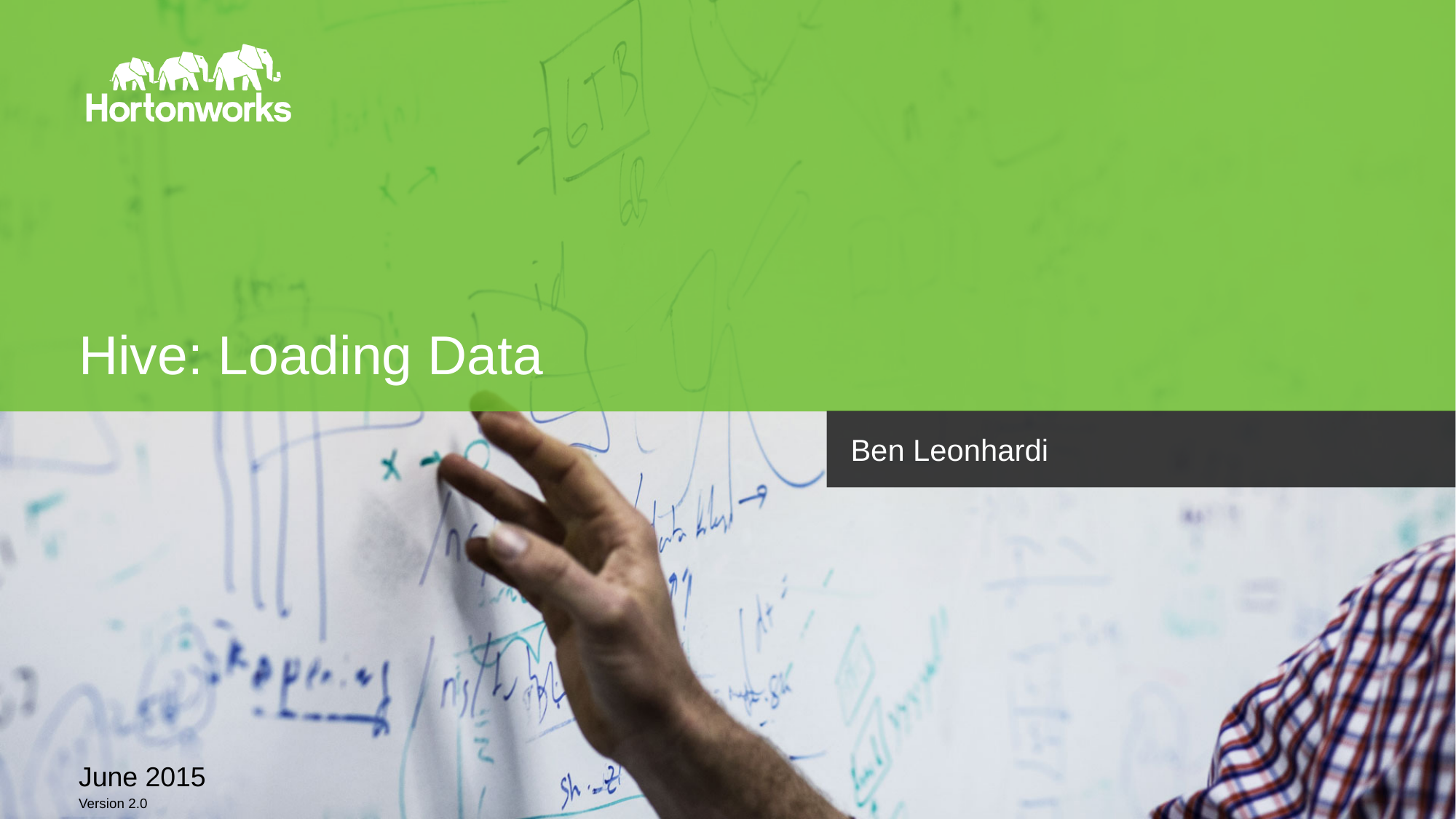

# Hive: Loading Data
Ben Leonhardi
June 2015
Version 2.0